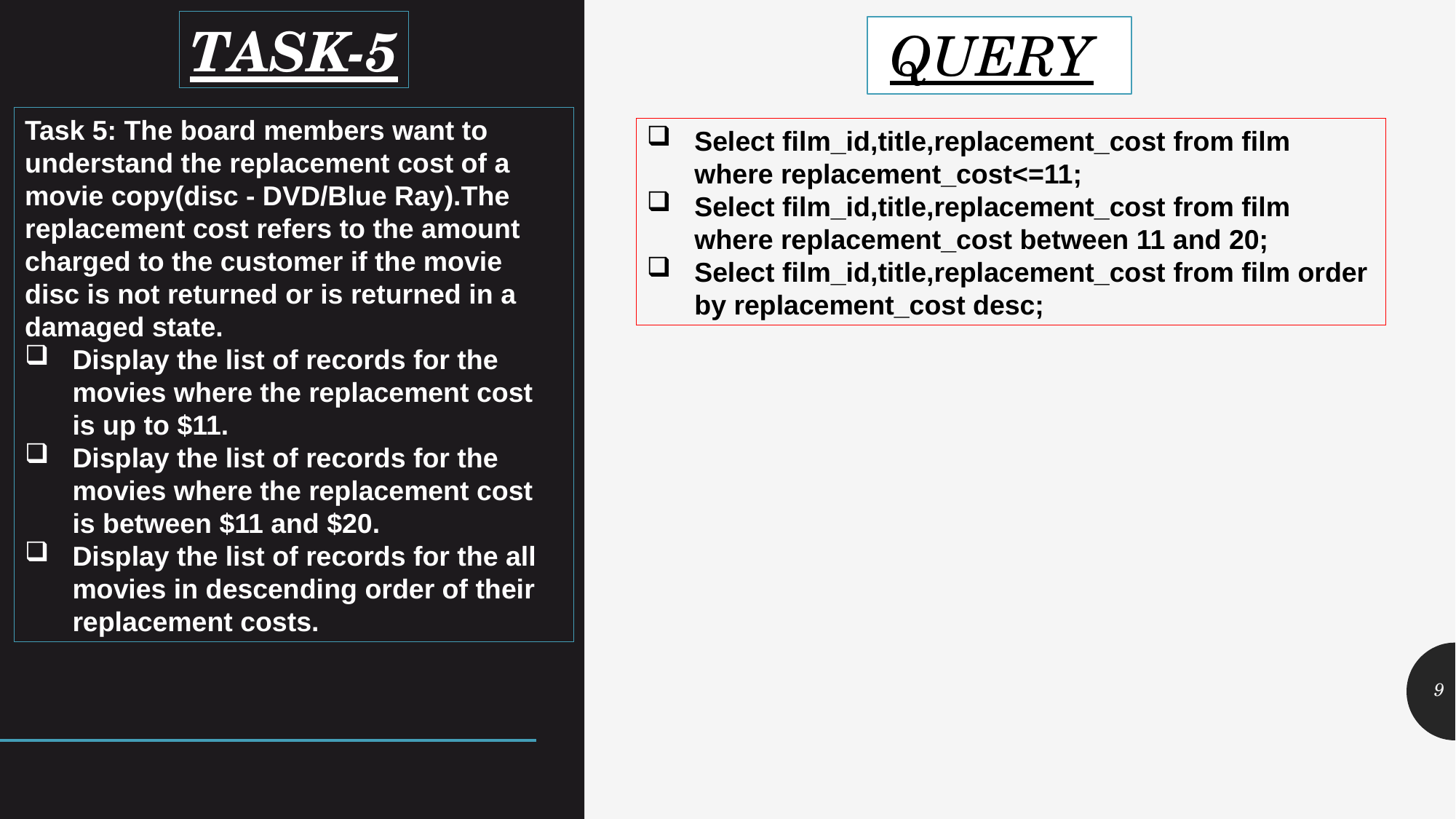

TASK-5
# QUERY
Task 5: The board members want to understand the replacement cost of a movie copy(disc - DVD/Blue Ray).The replacement cost refers to the amount charged to the customer if the movie disc is not returned or is returned in a damaged state.
Display the list of records for the movies where the replacement cost is up to $11.
Display the list of records for the movies where the replacement cost is between $11 and $20.
Display the list of records for the all movies in descending order of their replacement costs.
Select film_id,title,replacement_cost from film where replacement_cost<=11;
Select film_id,title,replacement_cost from film where replacement_cost between 11 and 20;
Select film_id,title,replacement_cost from film order by replacement_cost desc;
9